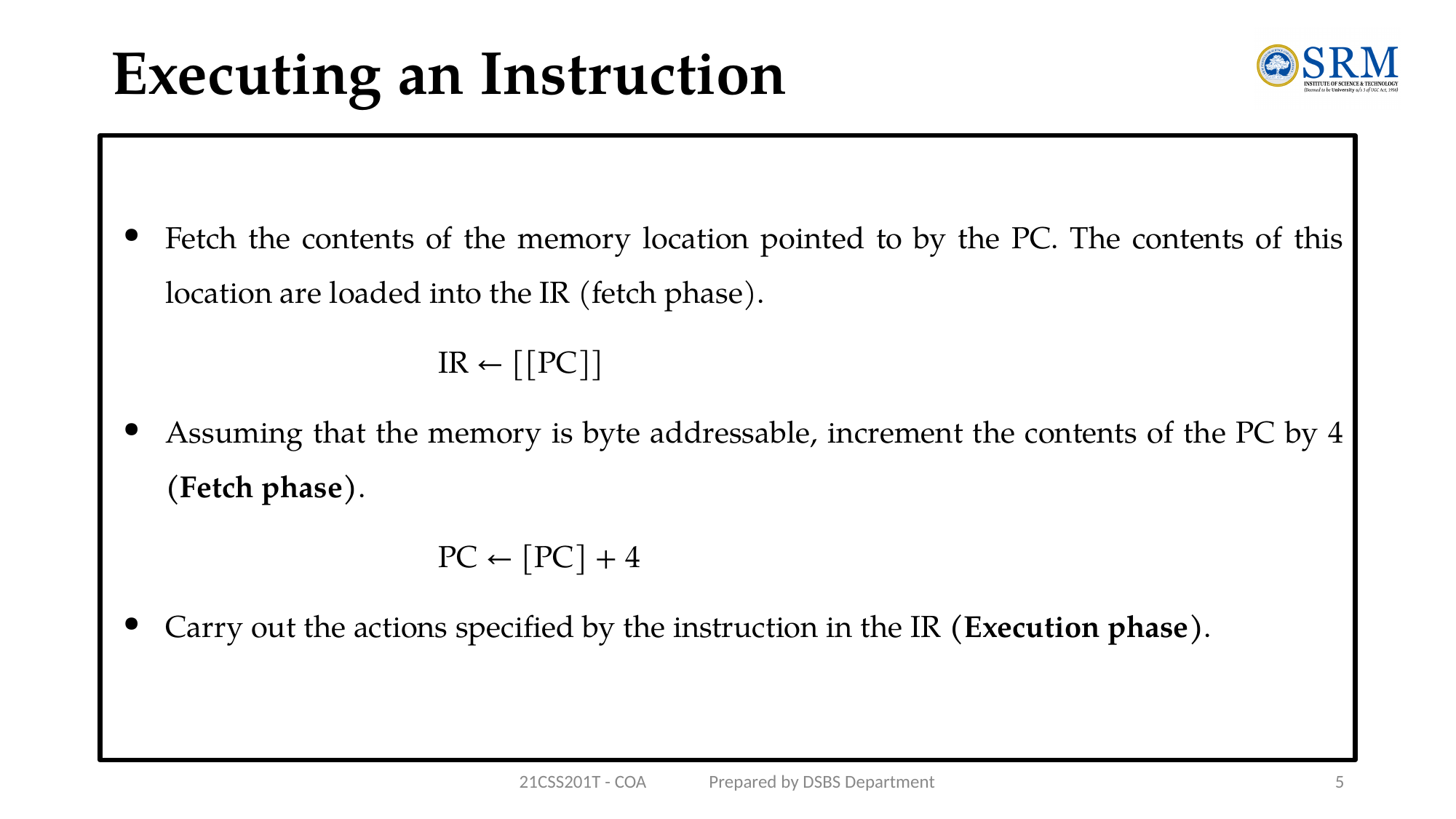

# Executing an Instruction

Fetch the contents of the memory location pointed to by the PC. The contents of this location are loaded into the IR (fetch phase).
IR ← [[PC]]
Assuming that the memory is byte addressable, increment the contents of the PC by 4 (Fetch phase).
PC ← [PC] + 4
Carry out the actions specified by the instruction in the IR (Execution phase).

21CSS201T - COA               Prepared by DSBS Department
5